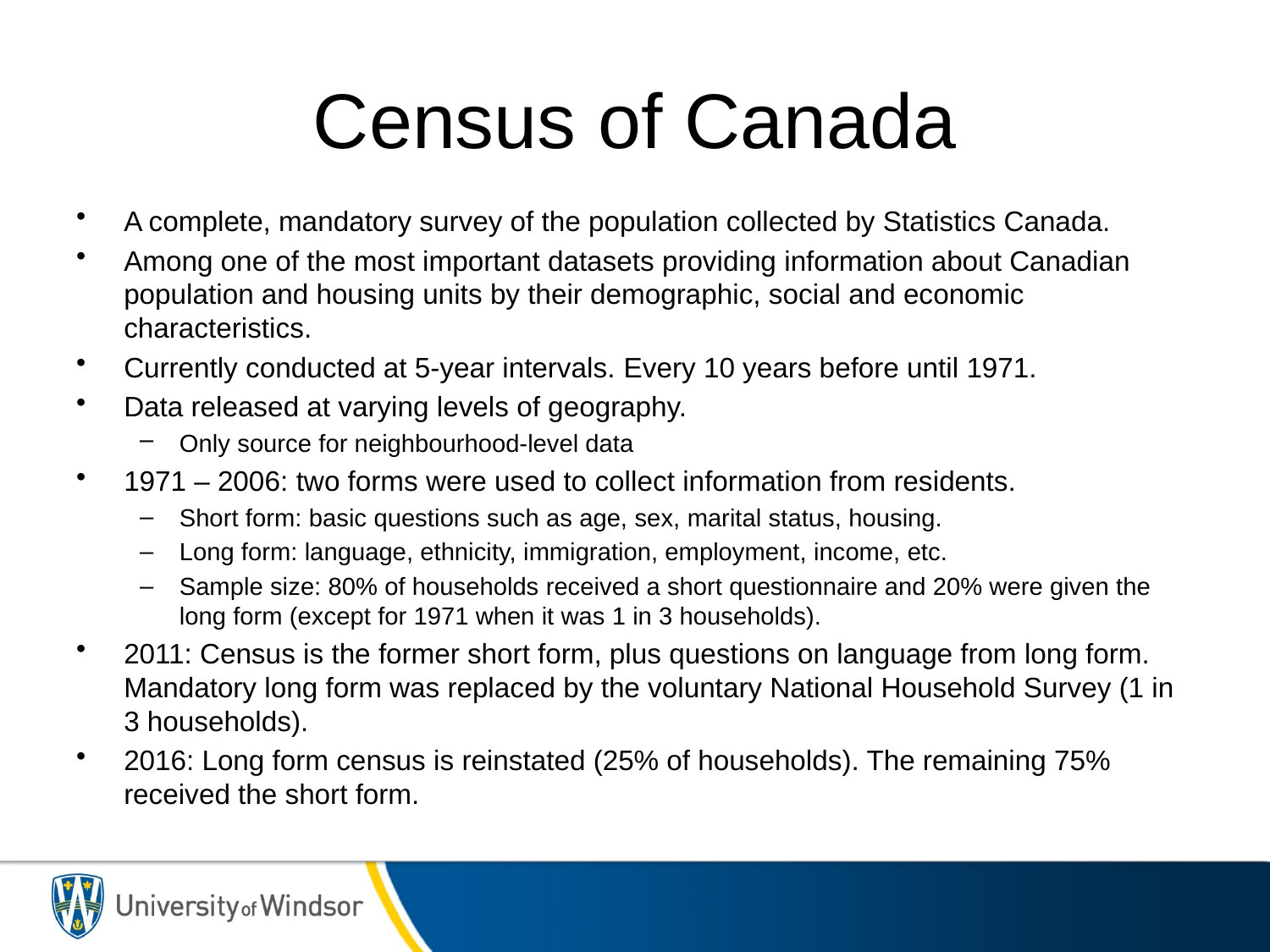

# Census of Canada
A complete, mandatory survey of the population collected by Statistics Canada.
Among one of the most important datasets providing information about Canadian population and housing units by their demographic, social and economic characteristics.
Currently conducted at 5-year intervals. Every 10 years before until 1971.
Data released at varying levels of geography.
Only source for neighbourhood-level data
1971 – 2006: two forms were used to collect information from residents.
Short form: basic questions such as age, sex, marital status, housing.
Long form: language, ethnicity, immigration, employment, income, etc.
Sample size: 80% of households received a short questionnaire and 20% were given the long form (except for 1971 when it was 1 in 3 households).
2011: Census is the former short form, plus questions on language from long form. Mandatory long form was replaced by the voluntary National Household Survey (1 in 3 households).
2016: Long form census is reinstated (25% of households). The remaining 75% received the short form.